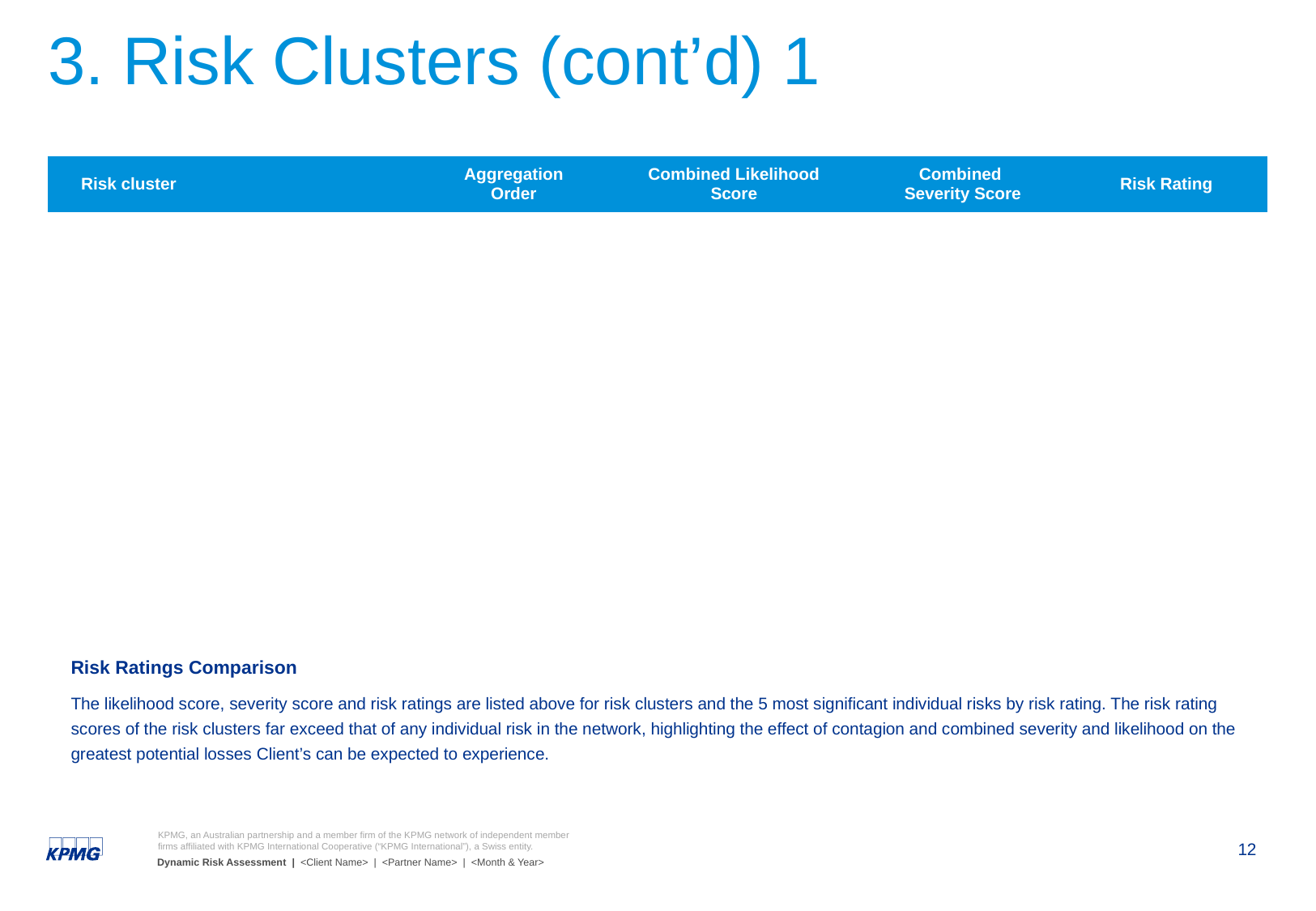

# 3. Risk Clusters (cont’d) 1
| Risk cluster | Aggregation Order | Combined Likelihood Score | Combined Severity Score | Risk Rating |
| --- | --- | --- | --- | --- |
Risk Ratings Comparison
The likelihood score, severity score and risk ratings are listed above for risk clusters and the 5 most significant individual risks by risk rating. The risk rating scores of the risk clusters far exceed that of any individual risk in the network, highlighting the effect of contagion and combined severity and likelihood on the greatest potential losses Client’s can be expected to experience.